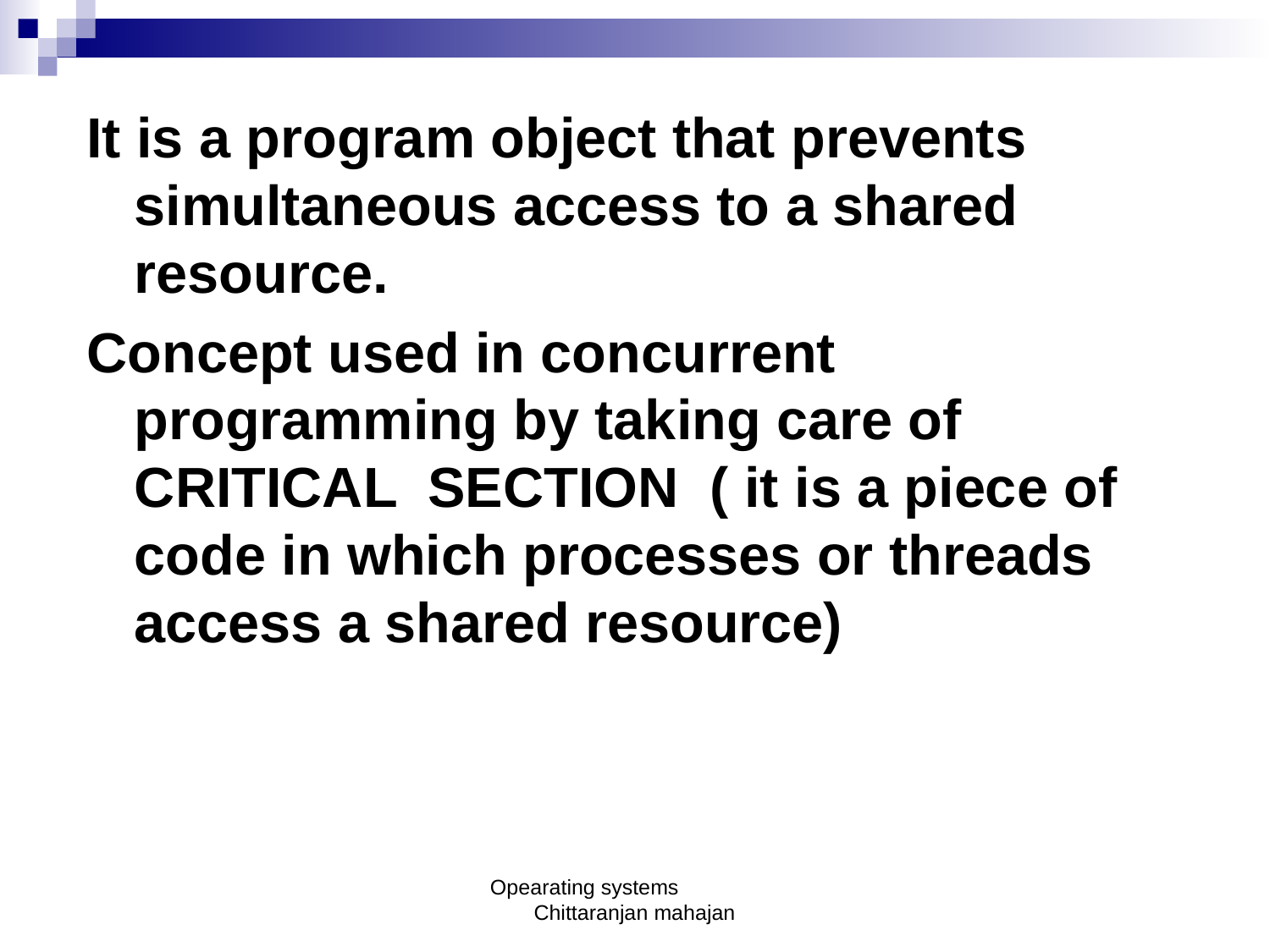

It is a program object that prevents  simultaneous access to a shared resource.
Concept used in concurrent programming by taking care of CRITICAL  SECTION  ( it is a piece of code in which processes or threads access a shared resource)

Opearating systems                  Chittaranjan mahajan